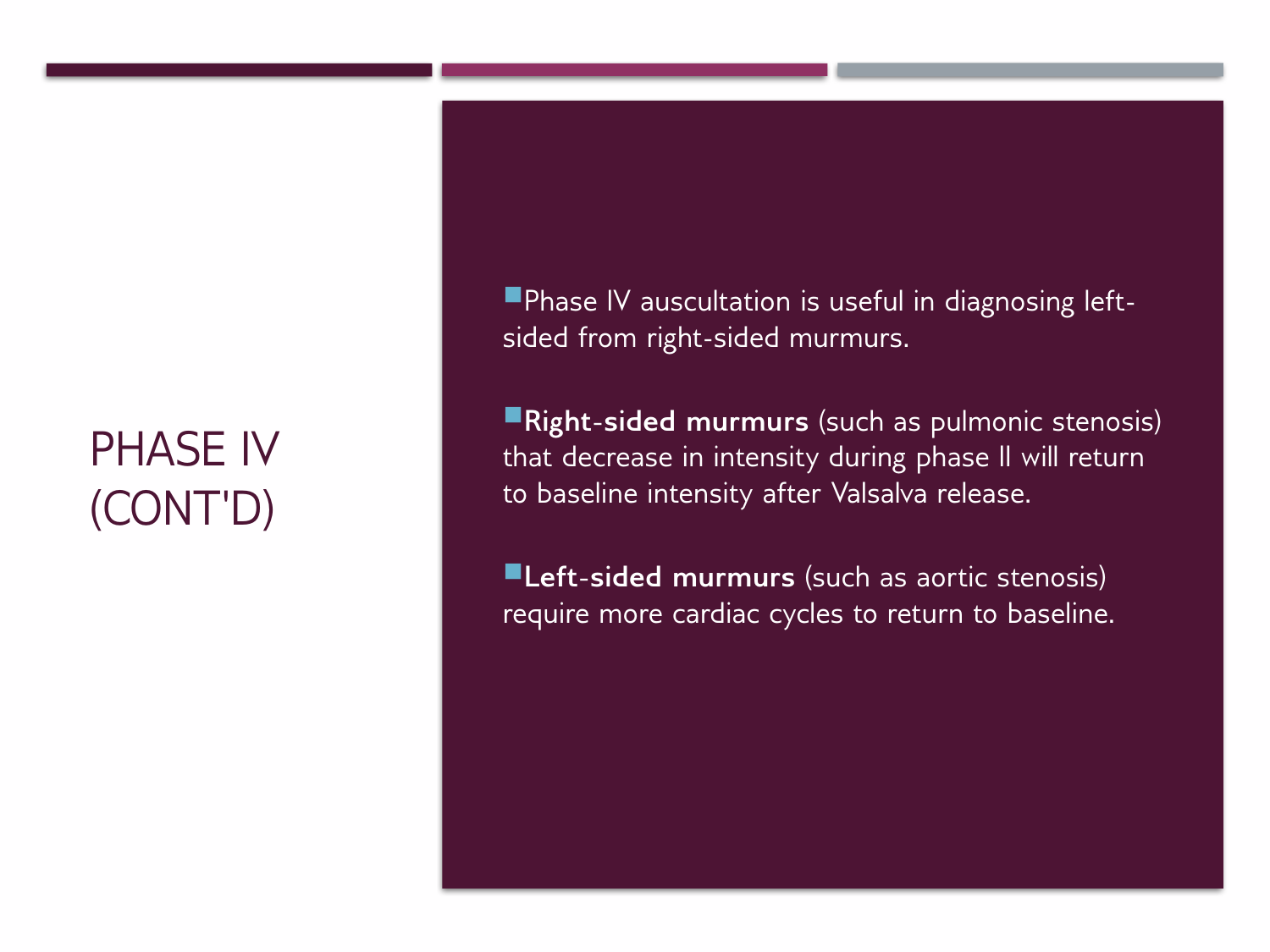

# PHASE IV (CONT'D)
Phase IV auscultation is useful in diagnosing left-sided from right-sided murmurs.

Right-sided murmurs (such as pulmonic stenosis) that decrease in intensity during phase II will return to baseline intensity after Valsalva release.

Left-sided murmurs (such as aortic stenosis) require more cardiac cycles to return to baseline.